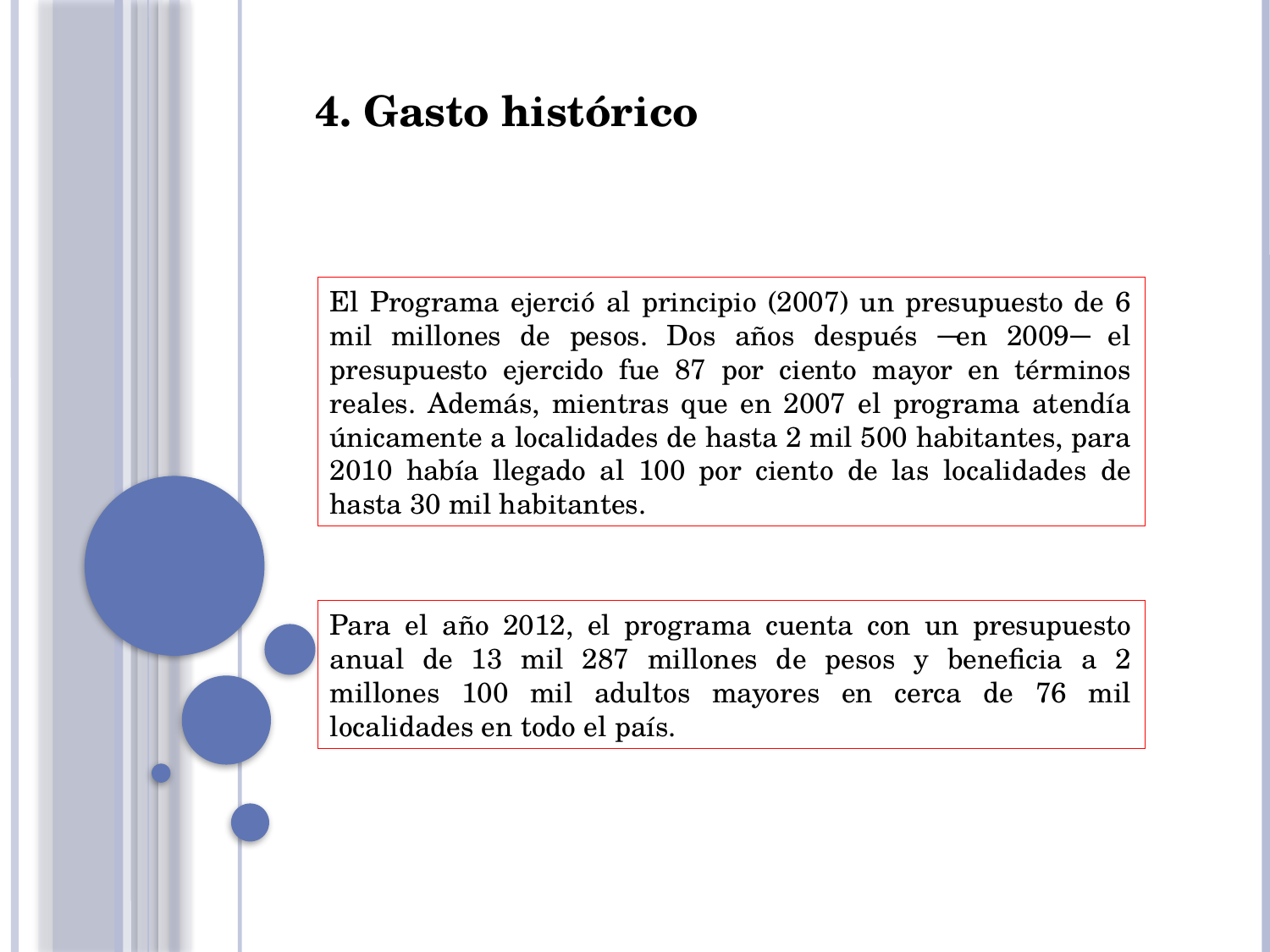

4. Gasto histórico
El Programa ejerció al principio (2007) un presupuesto de 6 mil millones de pesos. Dos años después ─en 2009─ el presupuesto ejercido fue 87 por ciento mayor en términos reales. Además, mientras que en 2007 el programa atendía únicamente a localidades de hasta 2 mil 500 habitantes, para 2010 había llegado al 100 por ciento de las localidades de hasta 30 mil habitantes.
Para el año 2012, el programa cuenta con un presupuesto anual de 13 mil 287 millones de pesos y beneficia a 2 millones 100 mil adultos mayores en cerca de 76 mil localidades en todo el país.